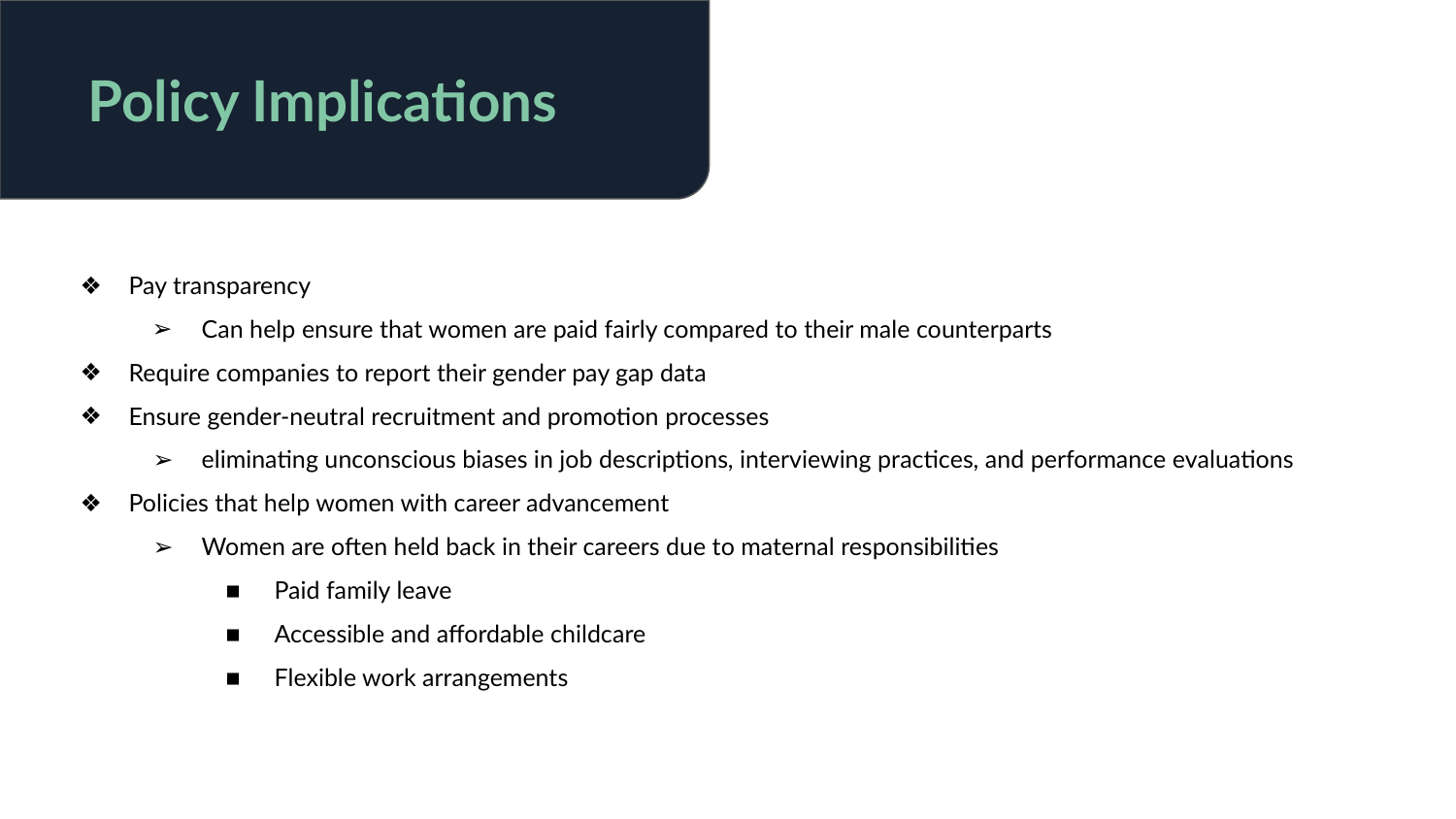

# Policy Implications
Pay transparency
Can help ensure that women are paid fairly compared to their male counterparts
Require companies to report their gender pay gap data
Ensure gender-neutral recruitment and promotion processes
eliminating unconscious biases in job descriptions, interviewing practices, and performance evaluations
Policies that help women with career advancement
Women are often held back in their careers due to maternal responsibilities
Paid family leave
Accessible and affordable childcare
Flexible work arrangements